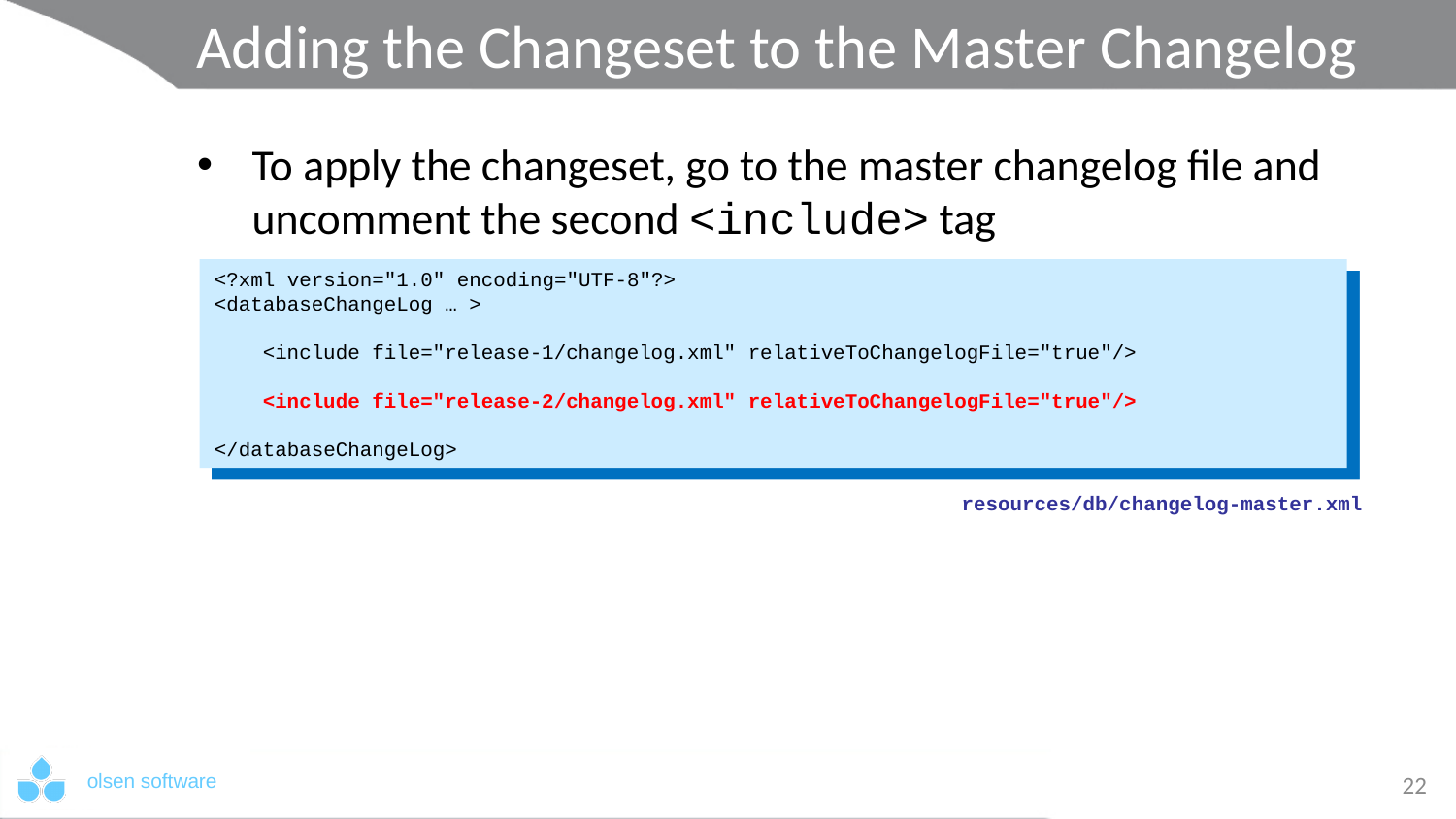

# Adding the Changeset to the Master Changelog
To apply the changeset, go to the master changelog file and uncomment the second <include> tag
<?xml version="1.0" encoding="UTF-8"?>
<databaseChangeLog … >

    <include file="release-1/changelog.xml" relativeToChangelogFile="true"/>

    <include file="release-2/changelog.xml" relativeToChangelogFile="true"/>

</databaseChangeLog>
resources/db/changelog-master.xml
22